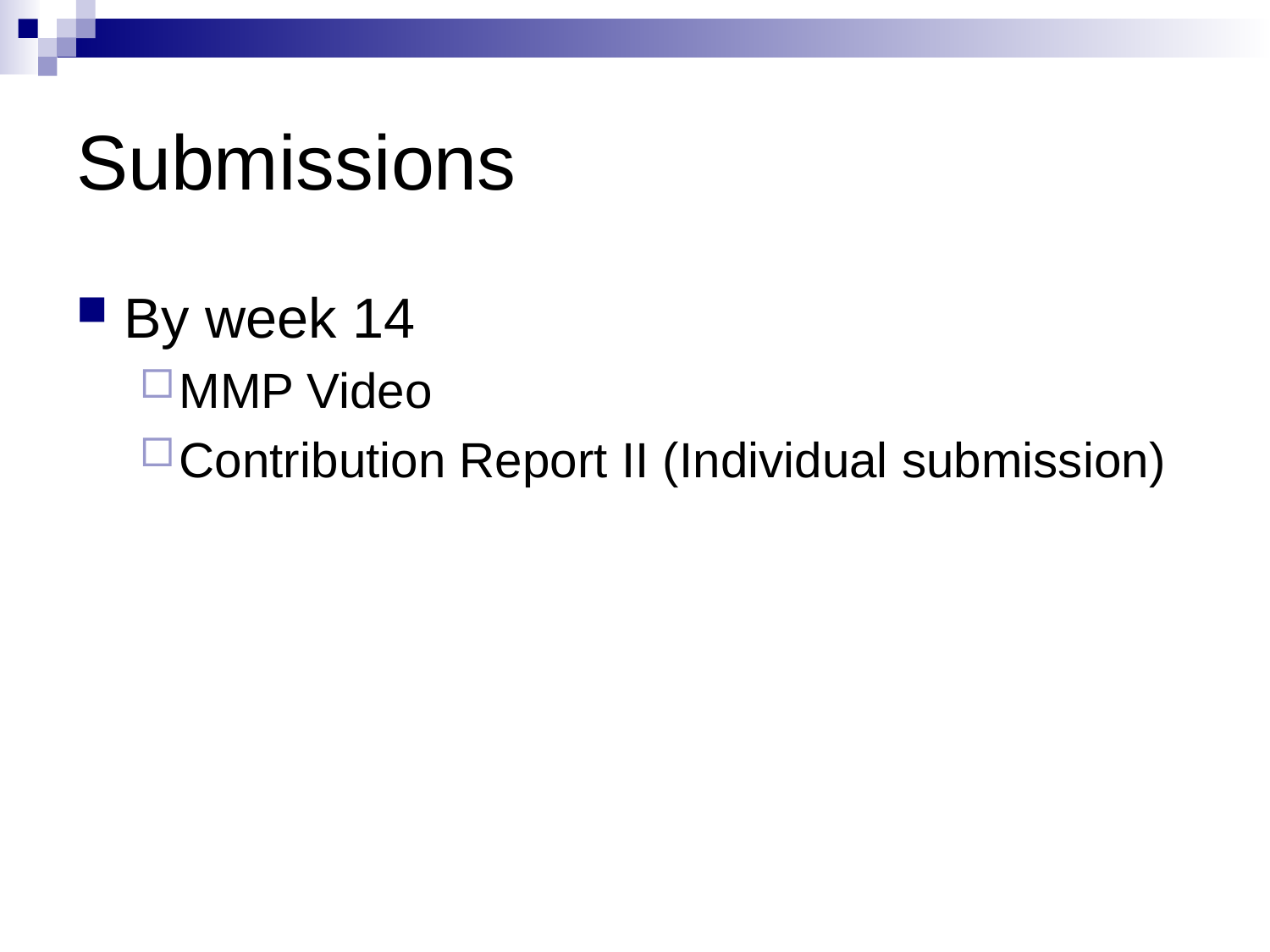

# Submissions
By week 14
MMP Video
Contribution Report II (Individual submission)